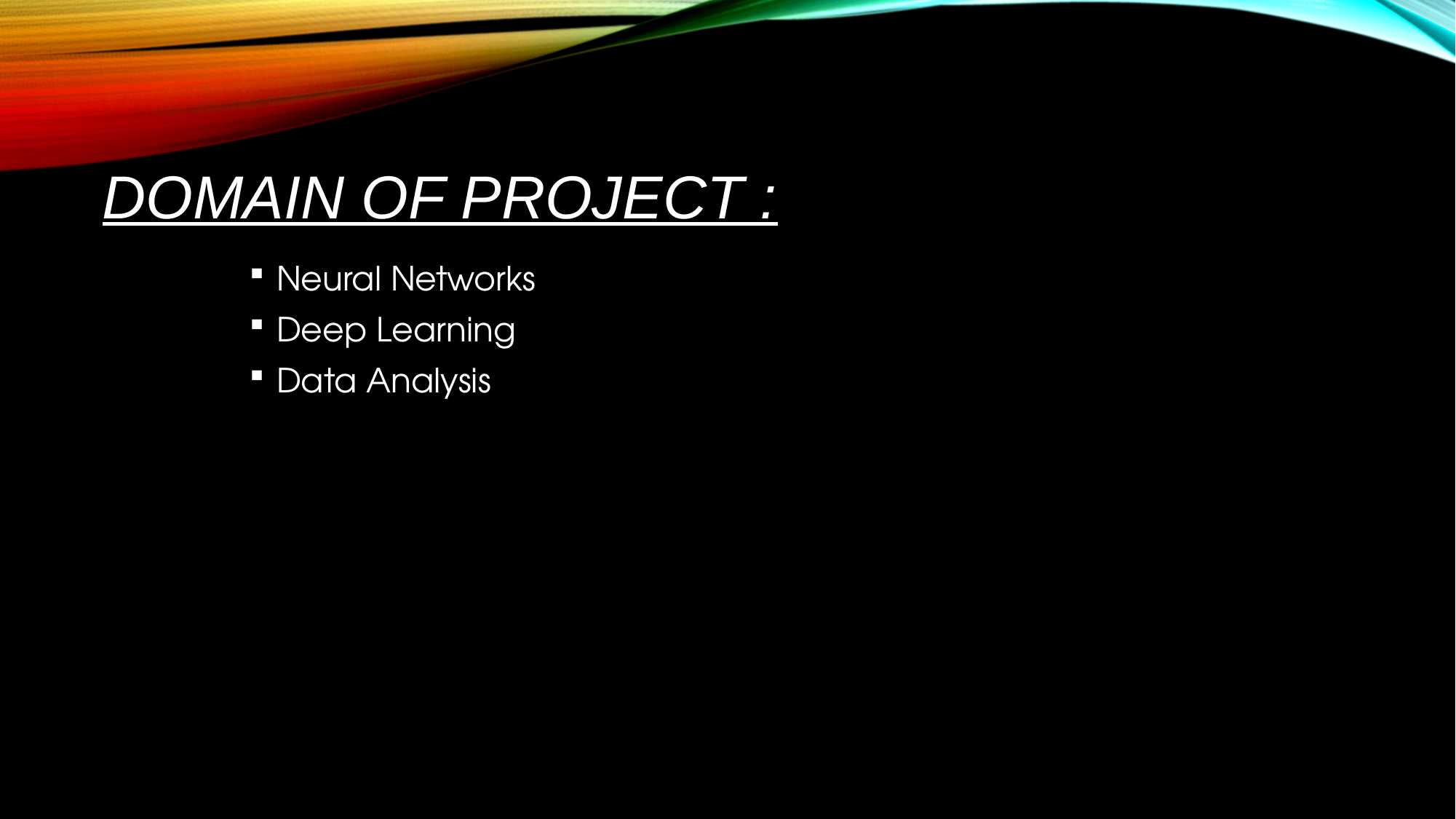

# DOMAIN OF PROJECT :
Neural Networks
Deep Learning
Data Analysis